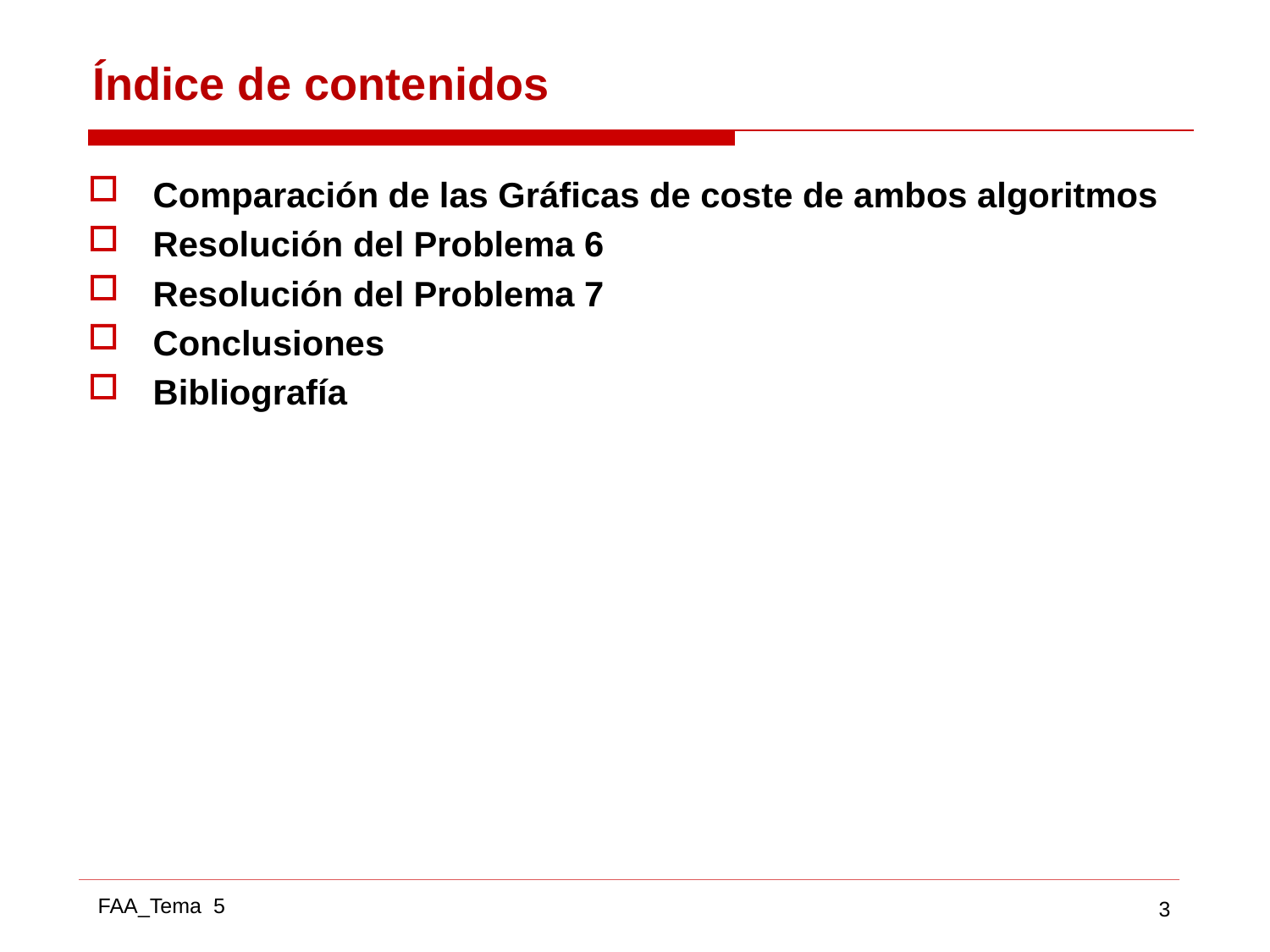

# Índice de contenidos
Comparación de las Gráficas de coste de ambos algoritmos
Resolución del Problema 6
Resolución del Problema 7
Conclusiones
Bibliografía